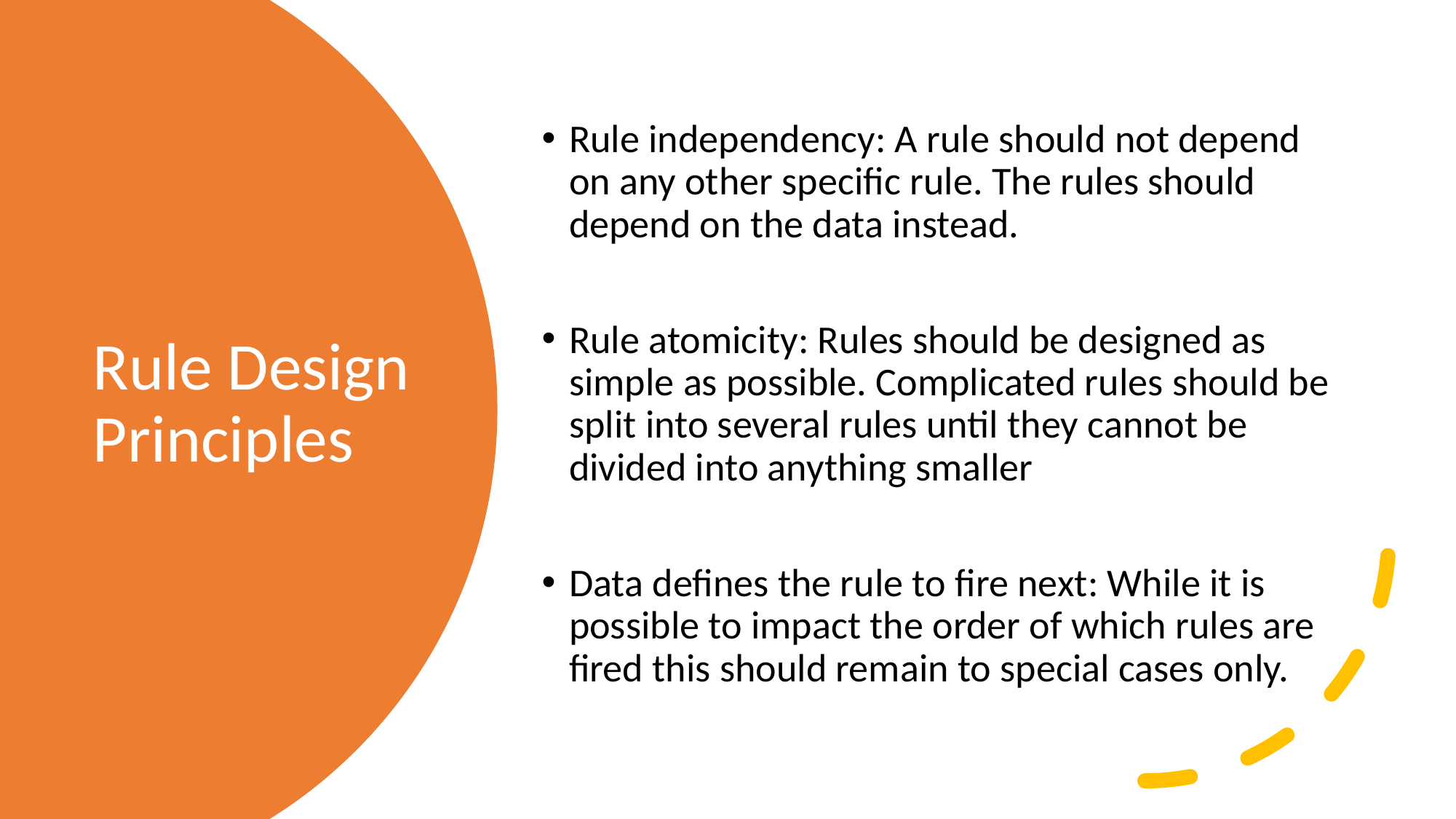

Rule independency: A rule should not depend on any other specific rule. The rules should depend on the data instead.

Rule atomicity: Rules should be designed as simple as possible. Complicated rules should be split into several rules until they cannot be divided into anything smaller

Data defines the rule to fire next: While it is possible to impact the order of which rules are fired this should remain to special cases only.
# Rule Design Principles